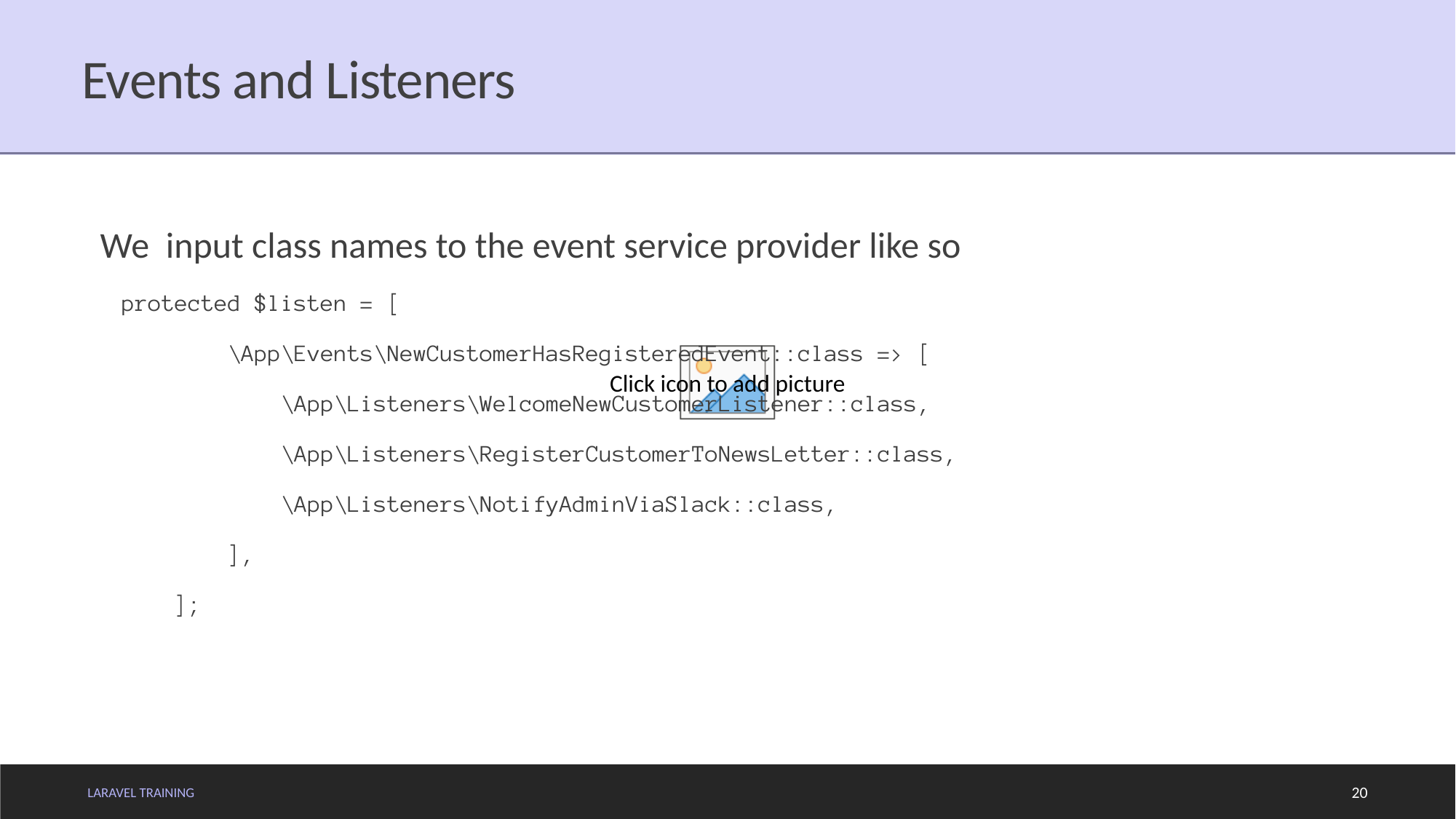

# Events and Listeners
We  input class names to the event service provider like so
protected $listen = [
        \App\Events\NewCustomerHasRegisteredEvent::class => [
            \App\Listeners\WelcomeNewCustomerListener::class,
            \App\Listeners\RegisterCustomerToNewsLetter::class,
            \App\Listeners\NotifyAdminViaSlack::class,
        ],
    ];
LARAVEL TRAINING
20